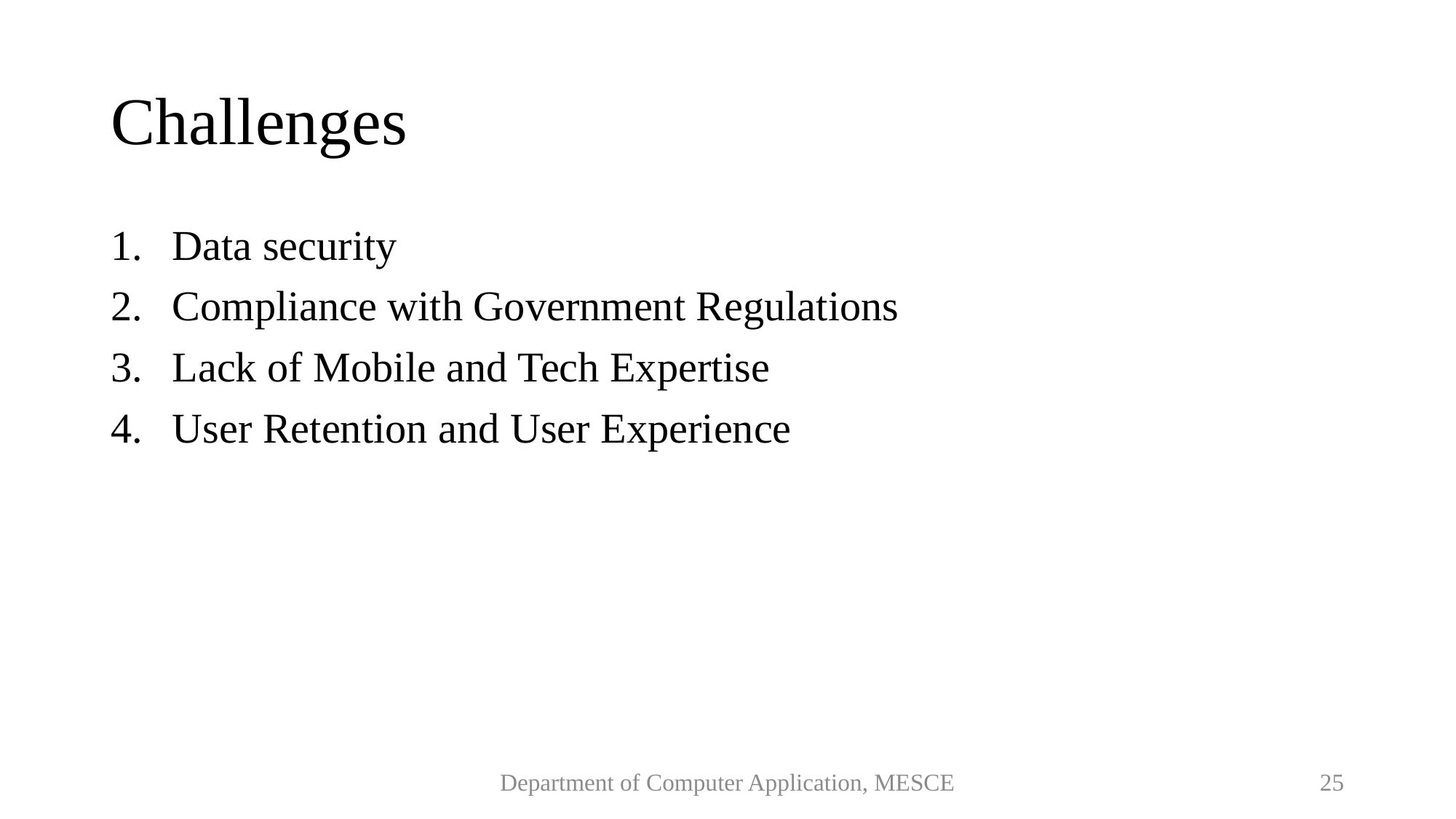

# Challenges
Data security
Compliance with Government Regulations
Lack of Mobile and Tech Expertise
User Retention and User Experience

Department of Computer Application, MESCE
25